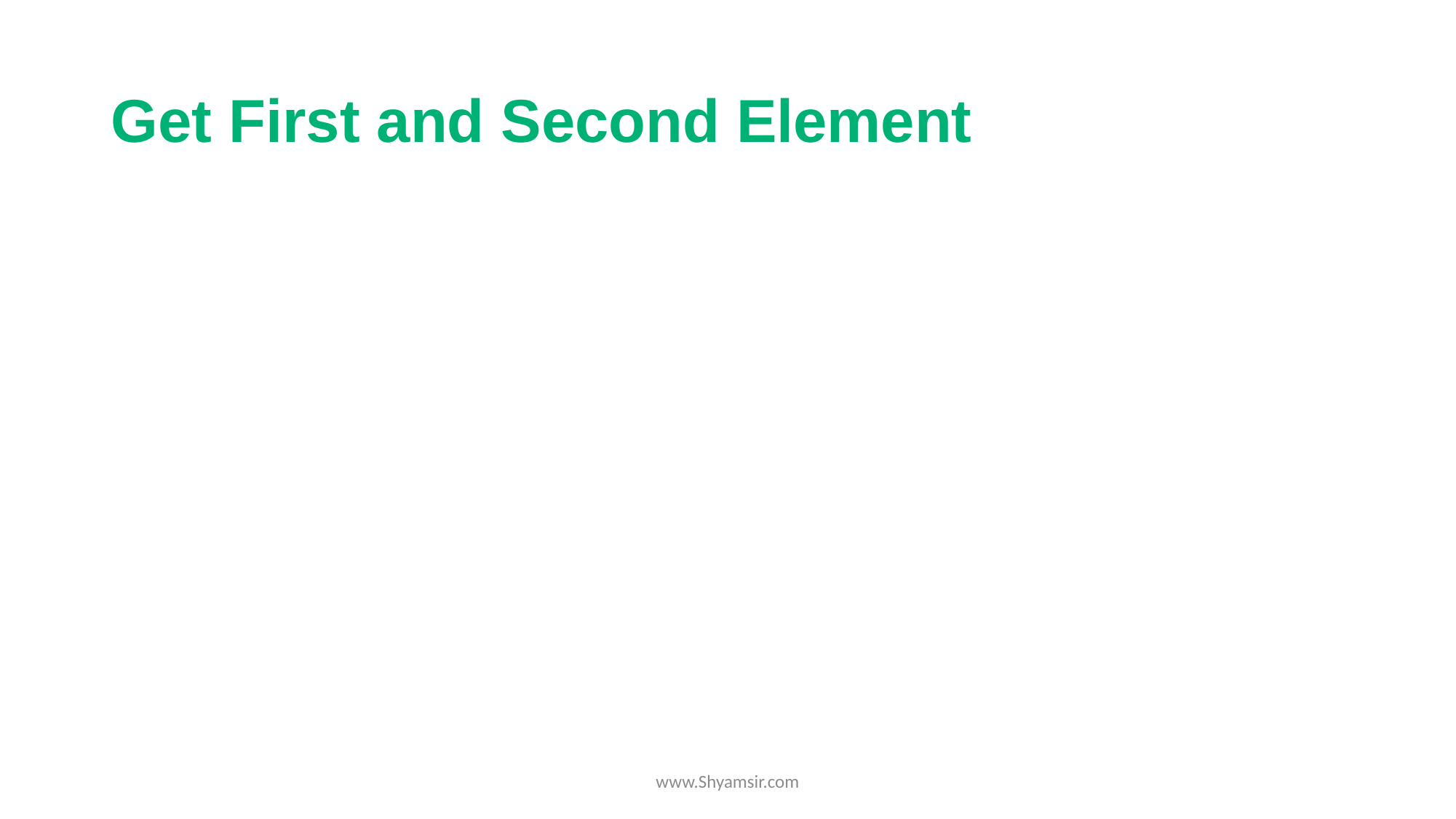

# Get First and Second Element

www.Shyamsir.com